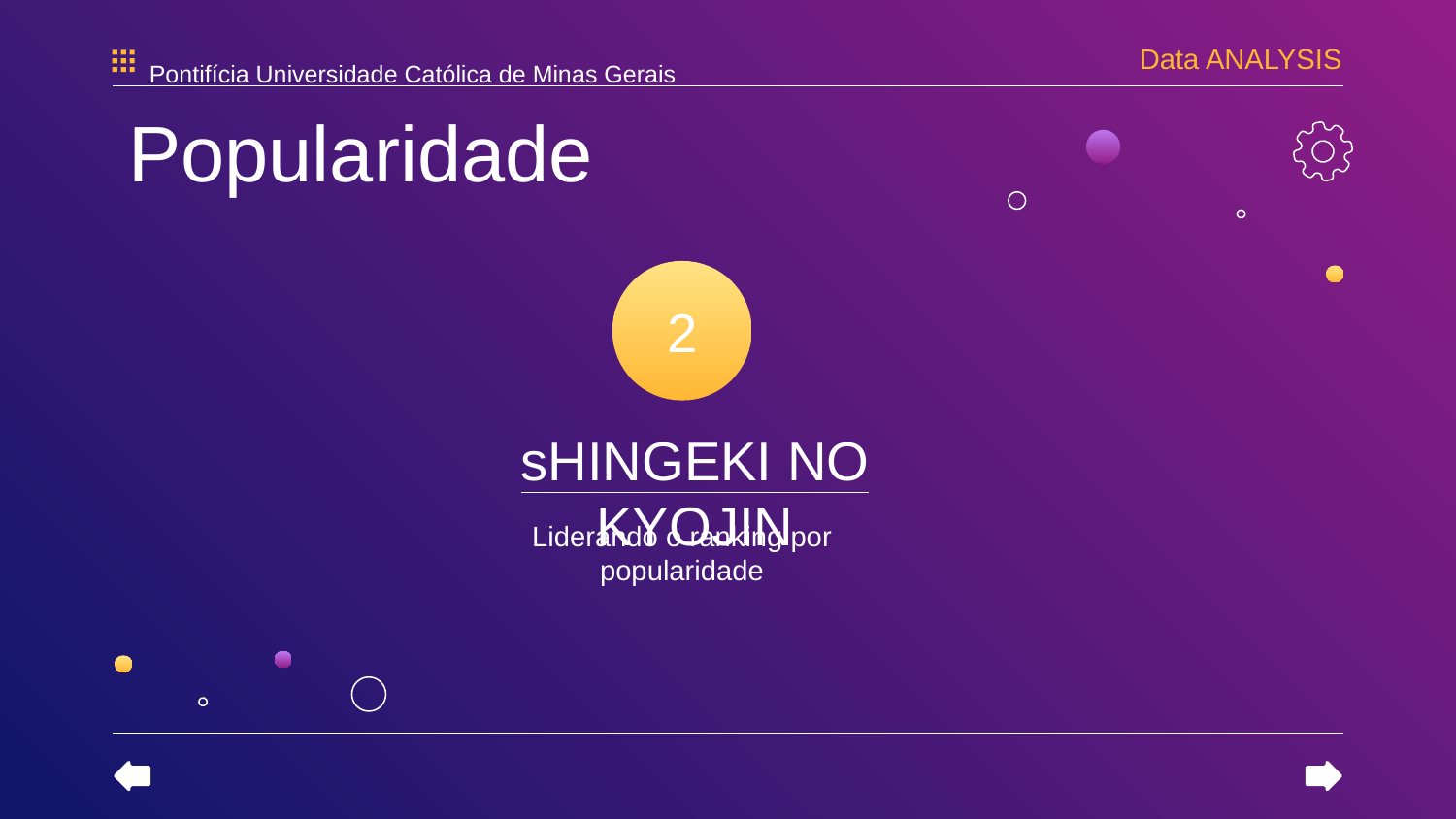

Data ANALYSIS

Pontifícia Universidade Católica de Minas Gerais

Popularidade

2

# sHINGEKI NO KYOJIN
Liderando o ranking por popularidade